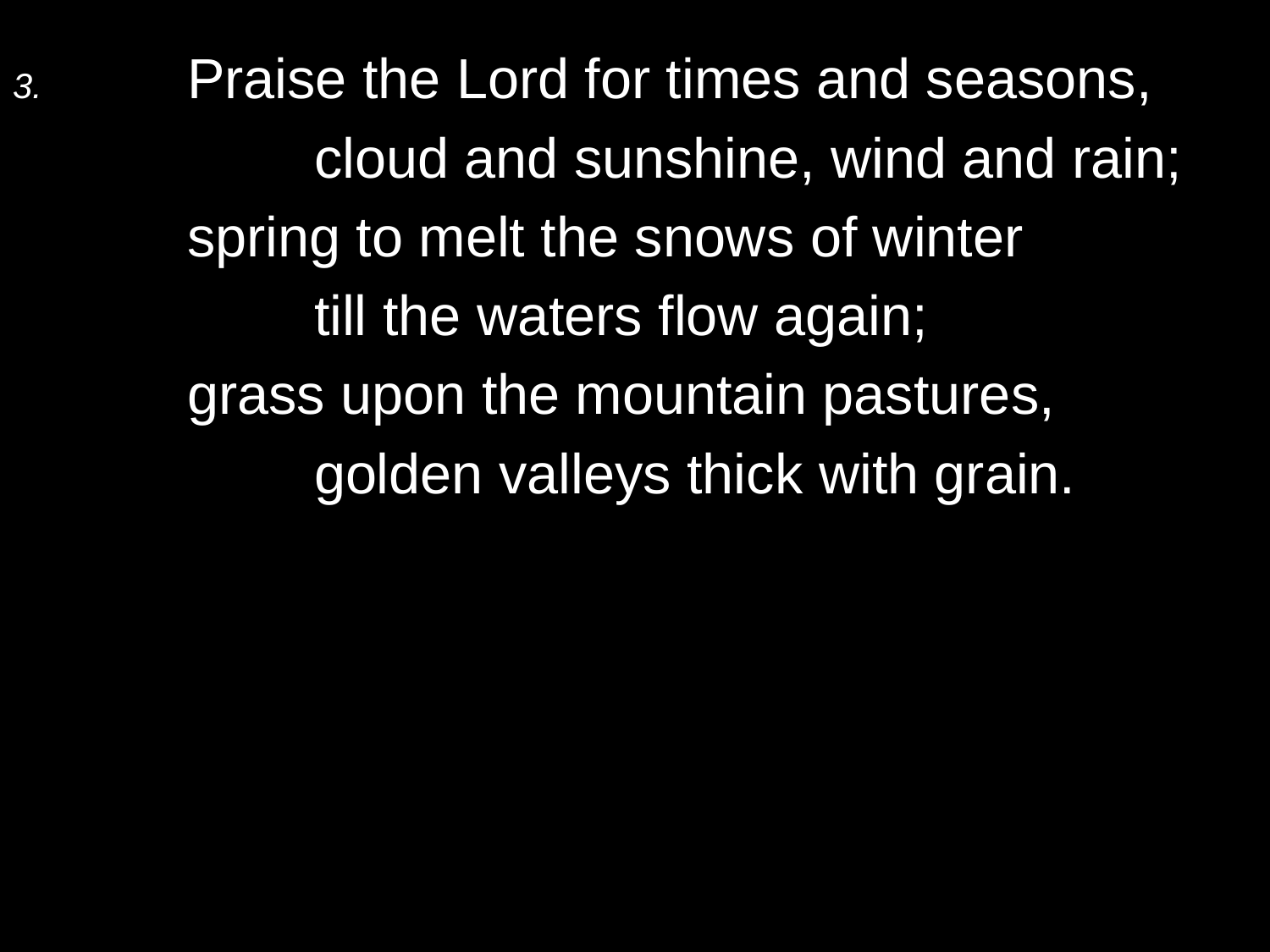

3.	Praise the Lord for times and seasons,
		cloud and sunshine, wind and rain;
	spring to melt the snows of winter
		till the waters flow again;
	grass upon the mountain pastures,
		golden valleys thick with grain.